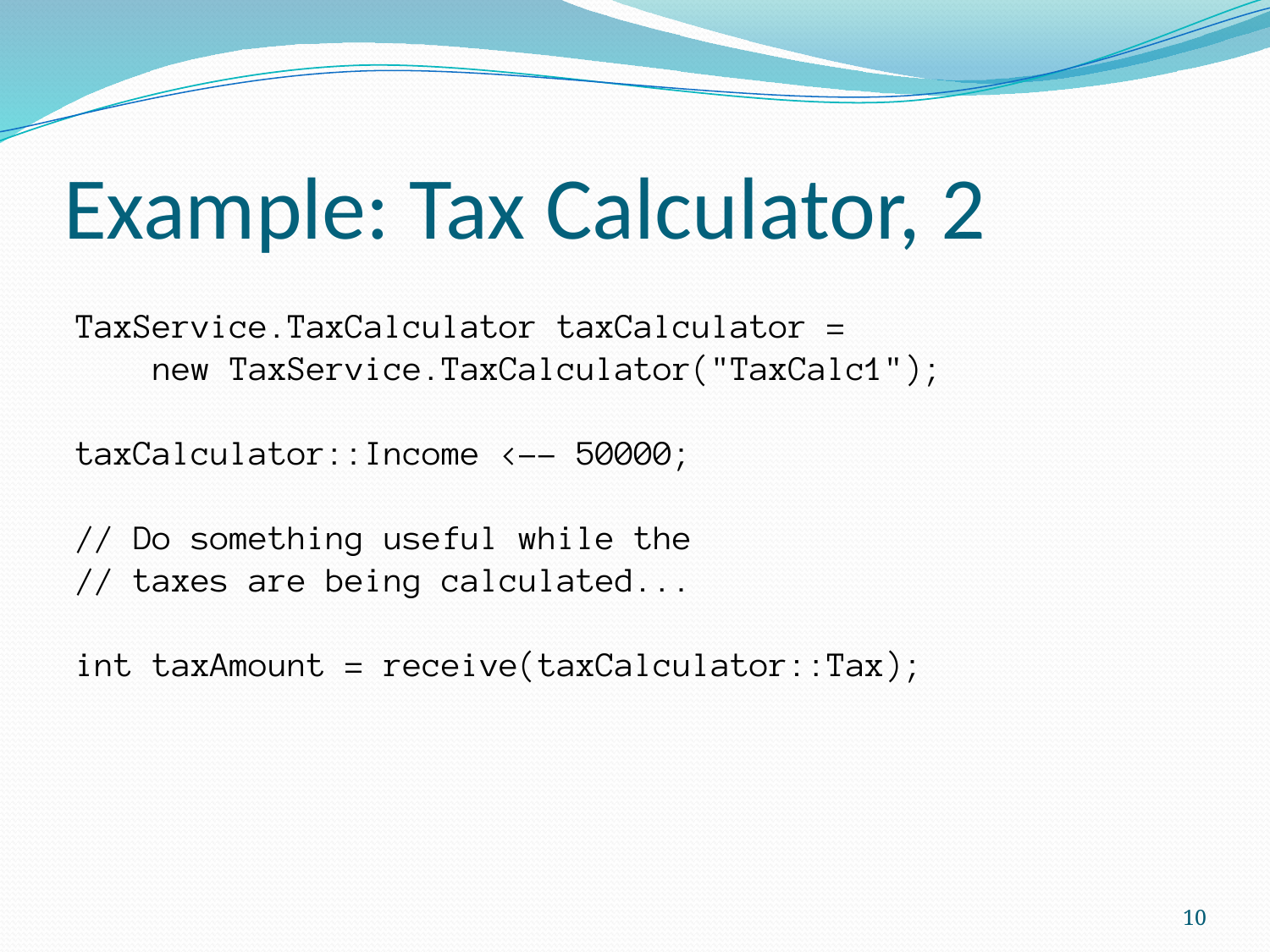

# Example: Tax Calculator, 2
TaxService.TaxCalculator taxCalculator =
    new TaxService.TaxCalculator("TaxCalc1");

taxCalculator::Income <-- 50000;

// Do something useful while the
// taxes are being calculated...

int taxAmount = receive(taxCalculator::Tax);
10